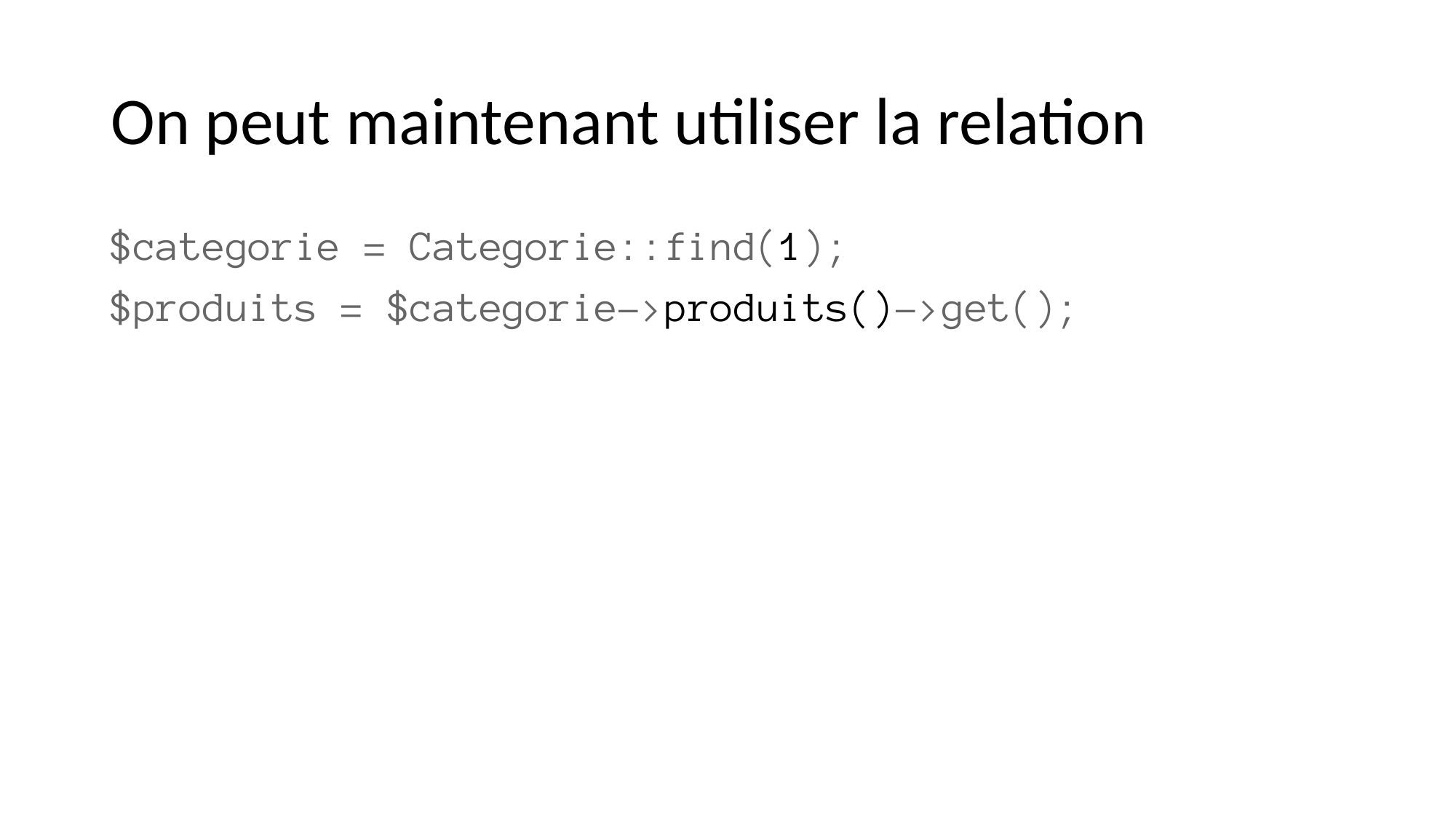

# On peut maintenant utiliser la relation
$categorie = Categorie::find(1);
$produits = $categorie->produits()->get();